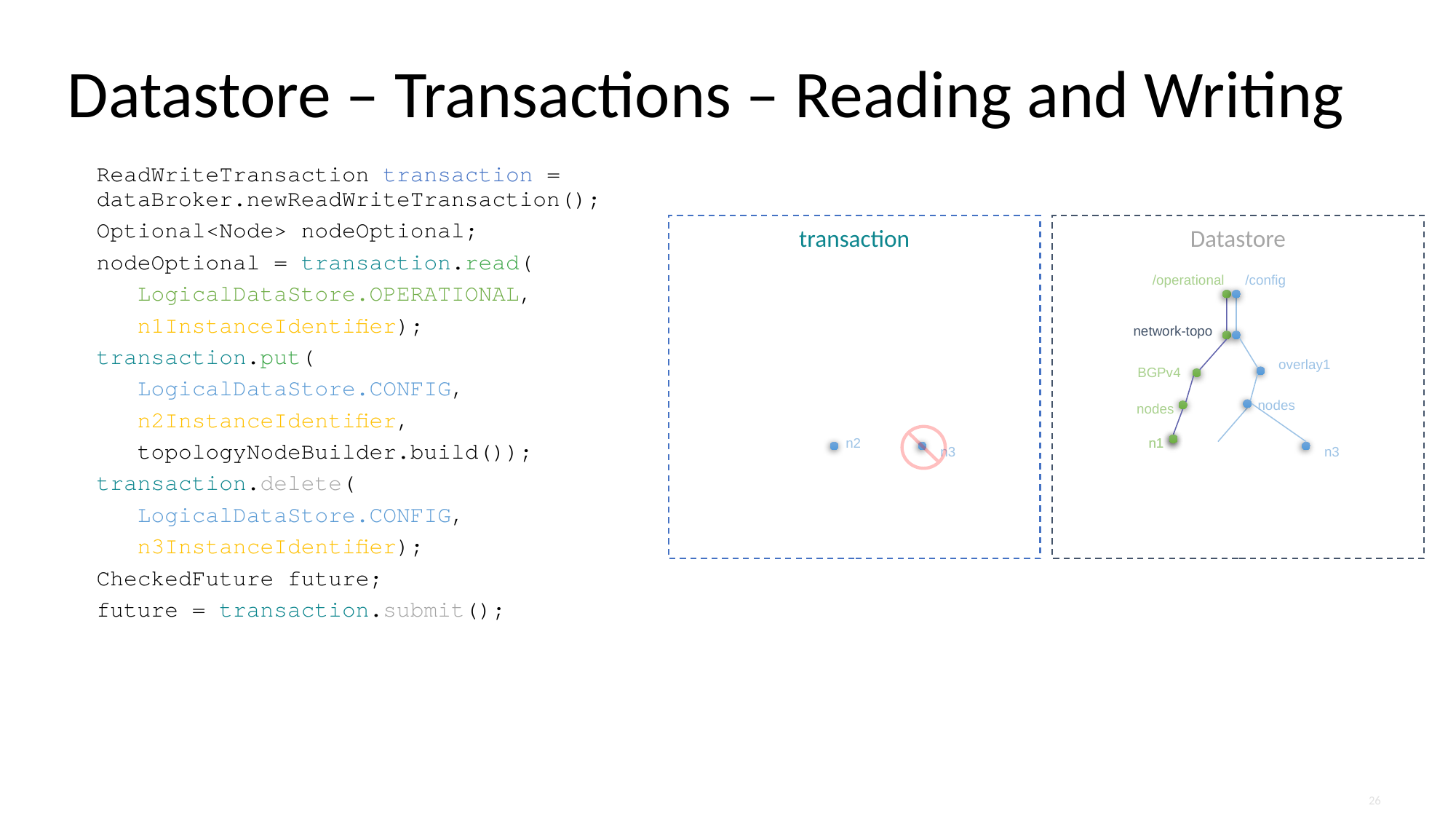

# Datastore – Transactions – Reading and Writing
ReadWriteTransaction transaction = dataBroker.newReadWriteTransaction();
Optional<Node> nodeOptional;
nodeOptional = transaction.read(
   LogicalDataStore.OPERATIONAL,
   n1InstanceIdentifier);
transaction.put(
   LogicalDataStore.CONFIG,
   n2InstanceIdentifier,
   topologyNodeBuilder.build());
transaction.delete(
   LogicalDataStore.CONFIG,
   n3InstanceIdentifier);
CheckedFuture future;
future = transaction.submit();

transaction
Datastore
/operational
/config

network-topo

overlay1
BGPv4

nodes

nodes

n3

n3
n2

n1
n1

26